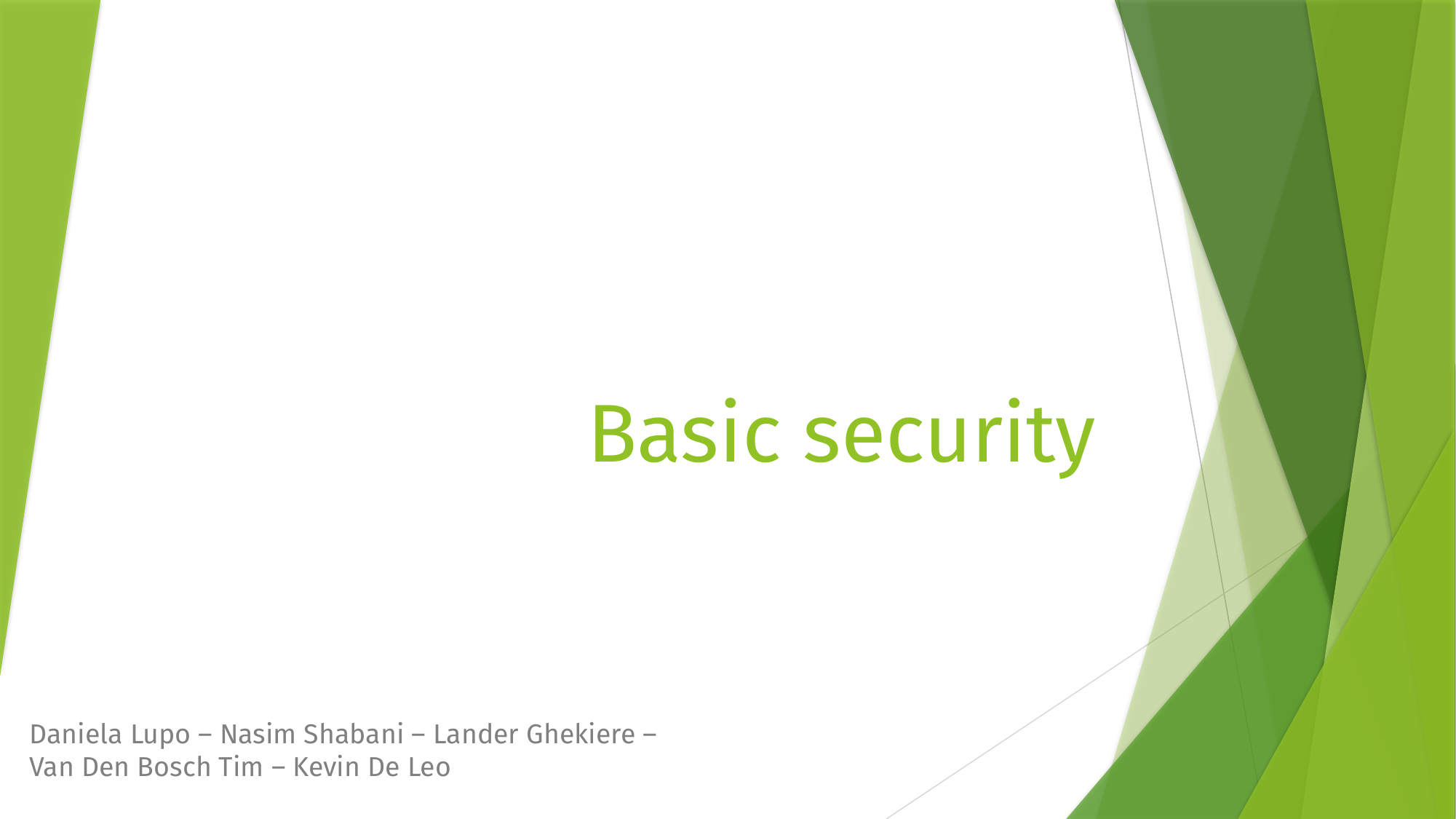

# Basic security
Daniela Lupo – Nasim Shabani – Lander Ghekiere – Van Den Bosch Tim – Kevin De Leo